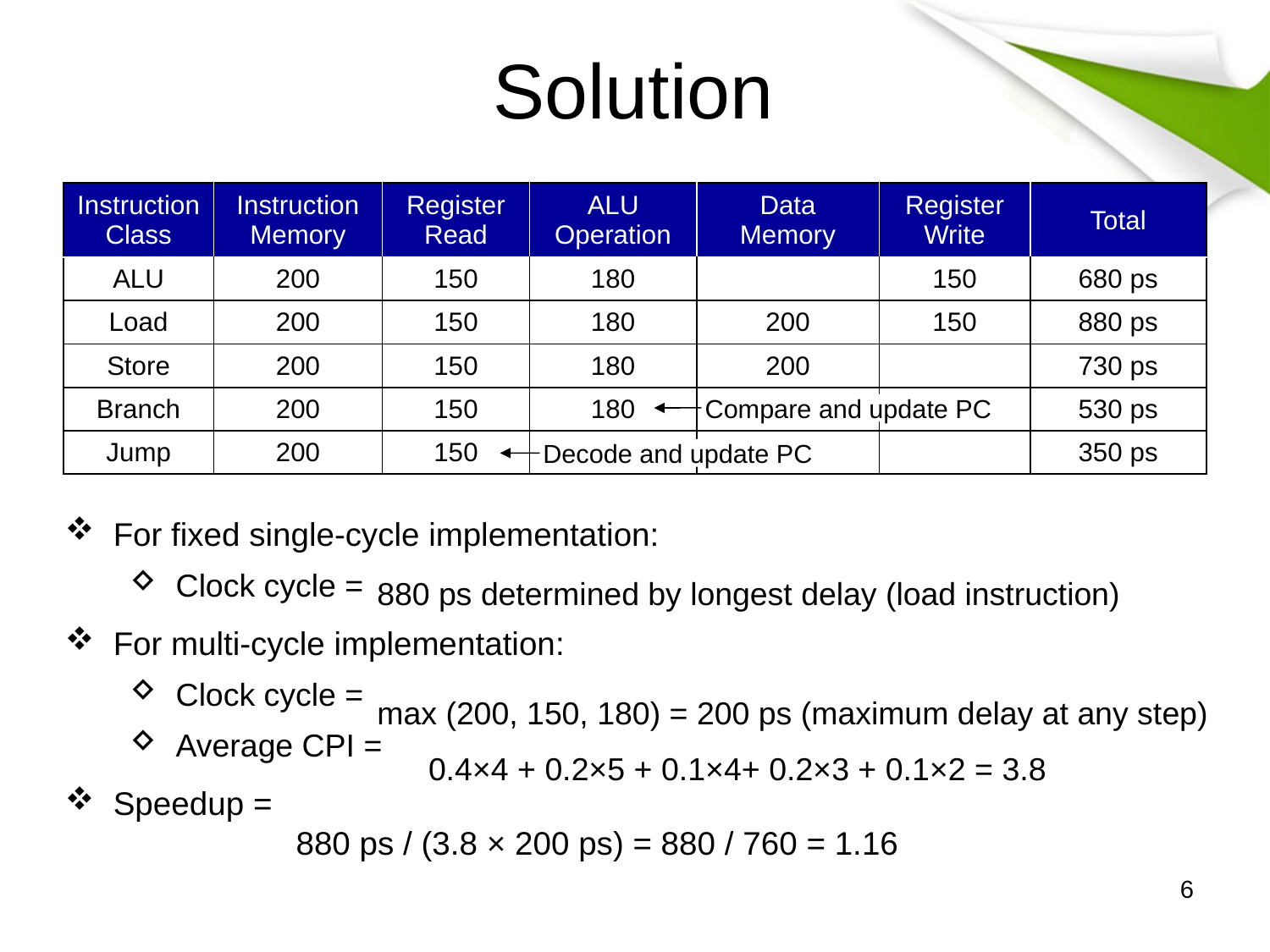

# Solution
| Instruction Class | Instruction Memory | Register Read | ALU Operation | Data Memory | Register Write | Total |
| --- | --- | --- | --- | --- | --- | --- |
| ALU | 200 | 150 | 180 |  | 150 | 680 ps |
| Load | 200 | 150 | 180 | 200 | 150 | 880 ps |
| Store | 200 | 150 | 180 | 200 |  | 730 ps |
| Branch | 200 | 150 | 180 |  |  | 530 ps |
| Jump | 200 | 150 |  |  |  | 350 ps |
Compare and update PC

Decode and update PC

For fixed single-cycle implementation:
Clock cycle =
For multi-cycle implementation:
Clock cycle =
Average CPI =
Speedup =
880 ps determined by longest delay (load instruction)
max (200, 150, 180) = 200 ps (maximum delay at any step)
0.4×4 + 0.2×5 + 0.1×4+ 0.2×3 + 0.1×2 = 3.8
880 ps / (3.8 × 200 ps) = 880 / 760 = 1.16
6